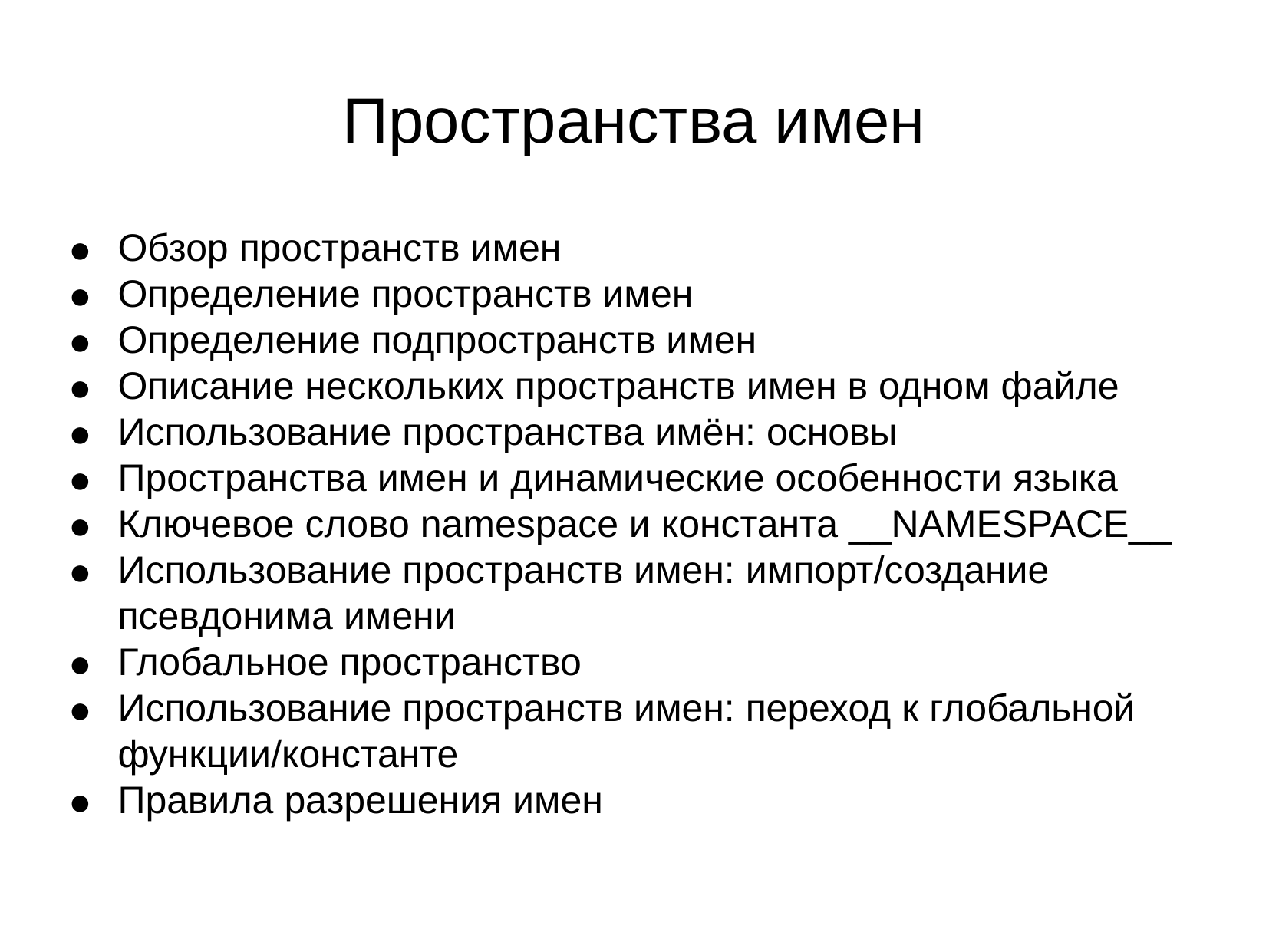

Пространства имен
Обзор пространств имен
Определение пространств имен
Определение подпространств имен
Описание нескольких пространств имен в одном файле
Использование пространства имён: основы
Пространства имен и динамические особенности языка
Ключевое слово namespace и константа __NAMESPACE__
Использование пространств имен: импорт/создание псевдонима имени
Глобальное пространство
Использование пространств имен: переход к глобальной функции/константе
Правила разрешения имен